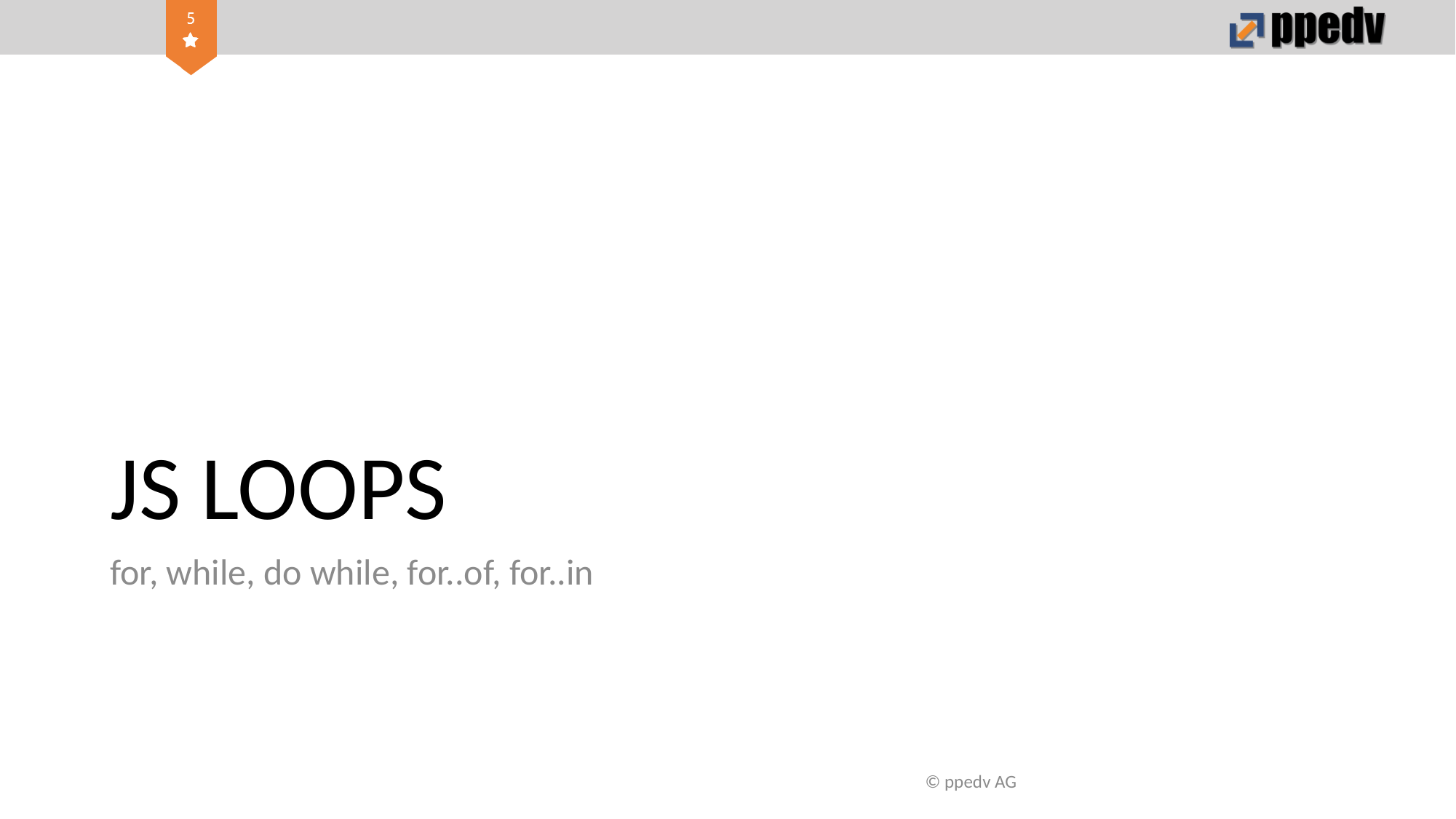

# JS LOOPS
for, while, do while, for..of, for..in
© ppedv AG